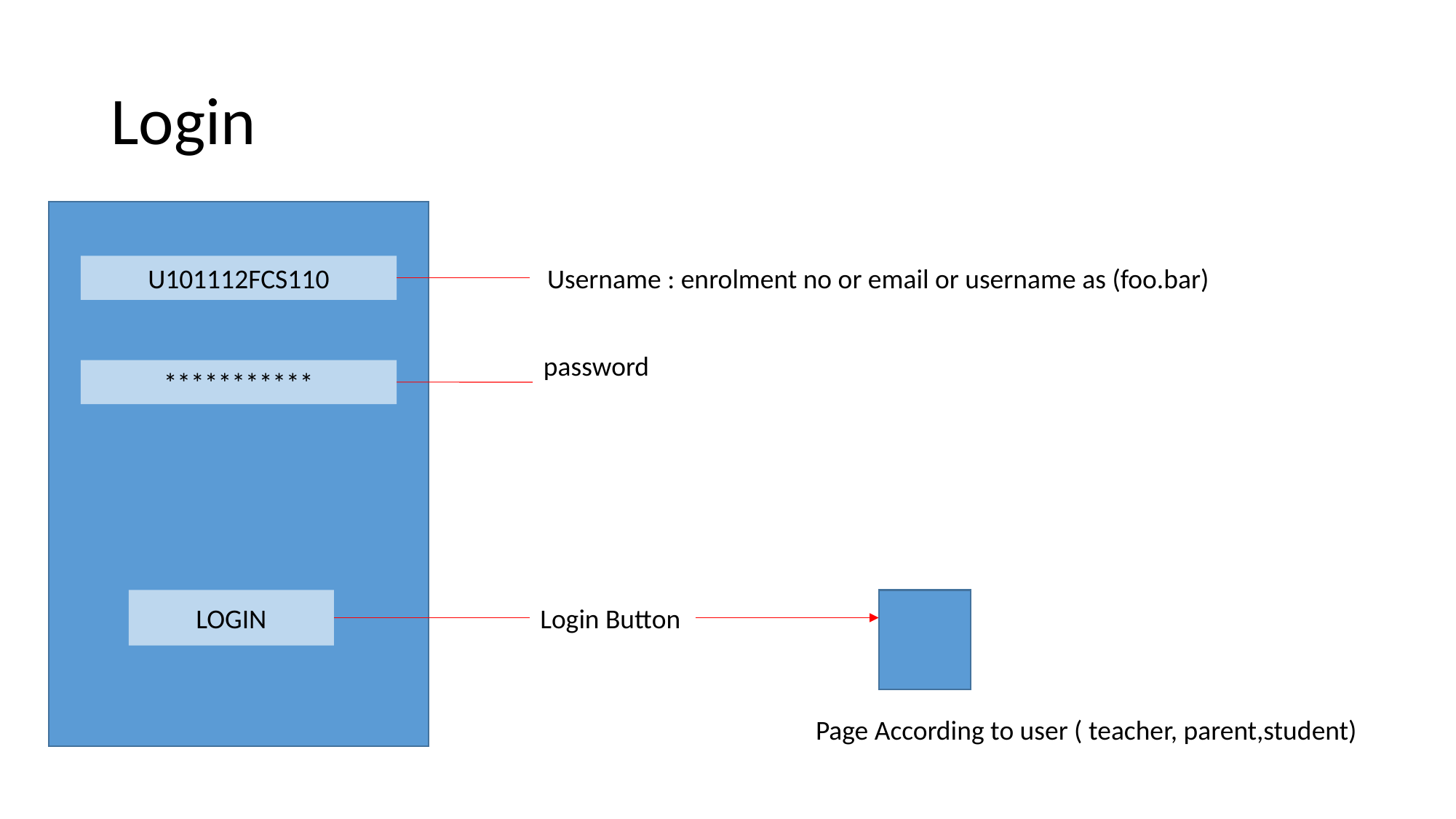

# Login

U101112FCS110
Username : enrolment no or email or username as (foo.bar)

password
***********
LOGIN

Login Button
Page According to user ( teacher, parent,student)